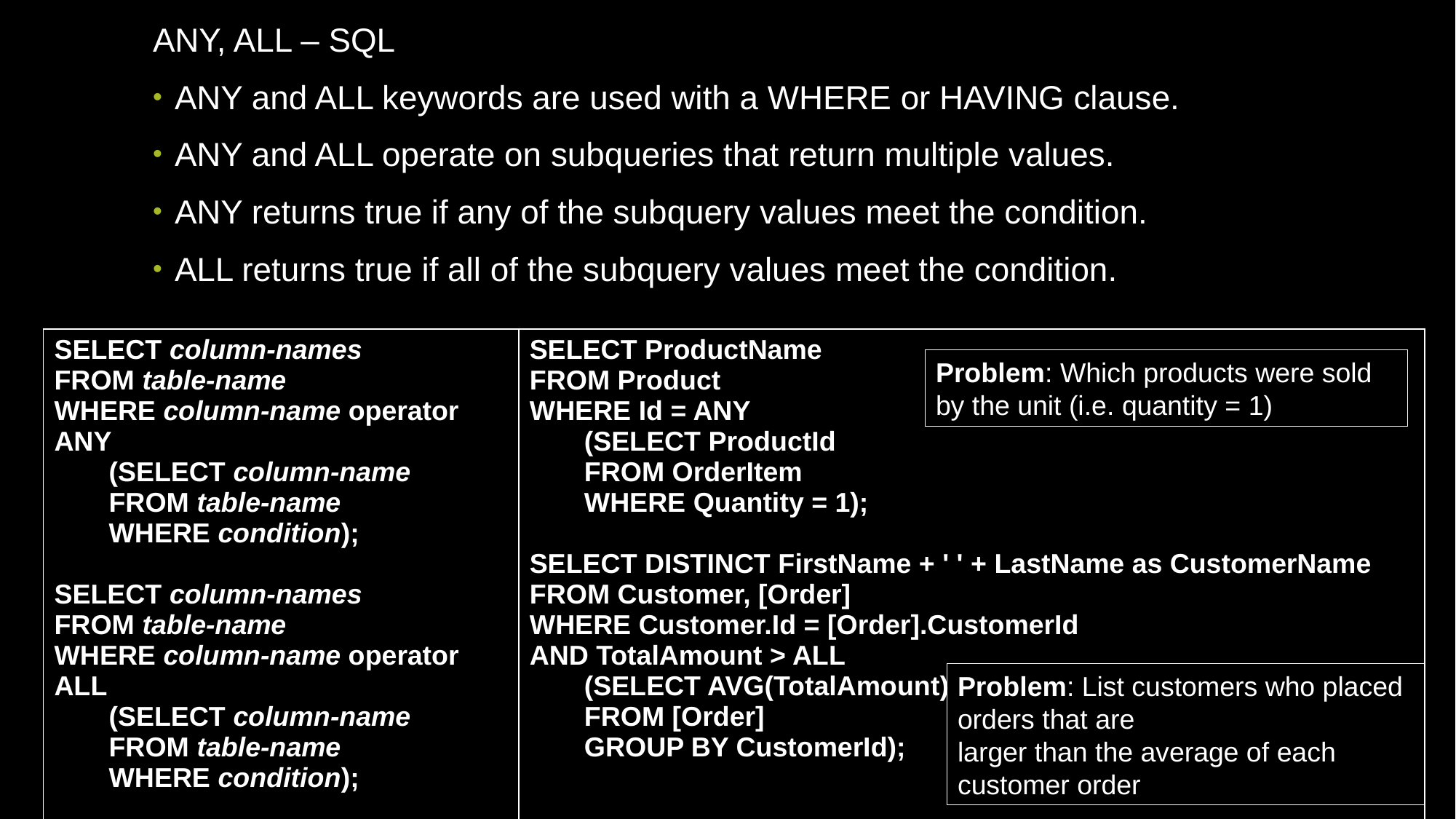

ANY, ALL – SQL
ANY and ALL keywords are used with a WHERE or HAVING clause.
ANY and ALL operate on subqueries that return multiple values.
ANY returns true if any of the subquery values meet the condition.
ALL returns true if all of the subquery values meet the condition.

| SELECT column-names FROM table-name WHERE column-name operator ANY (SELECT column-name FROM table-name WHERE condition); SELECT column-names FROM table-name WHERE column-name operator ALL (SELECT column-name FROM table-name WHERE condition); | SELECT ProductName FROM Product WHERE Id = ANY (SELECT ProductId FROM OrderItem WHERE Quantity = 1); SELECT DISTINCT FirstName + ' ' + LastName as CustomerName FROM Customer, [Order] WHERE Customer.Id = [Order].CustomerId AND TotalAmount > ALL (SELECT AVG(TotalAmount) FROM [Order] GROUP BY CustomerId); |
| --- | --- |
Problem: Which products were sold by the unit (i.e. quantity = 1)
Problem: List customers who placed orders that are 
larger than the average of each customer order